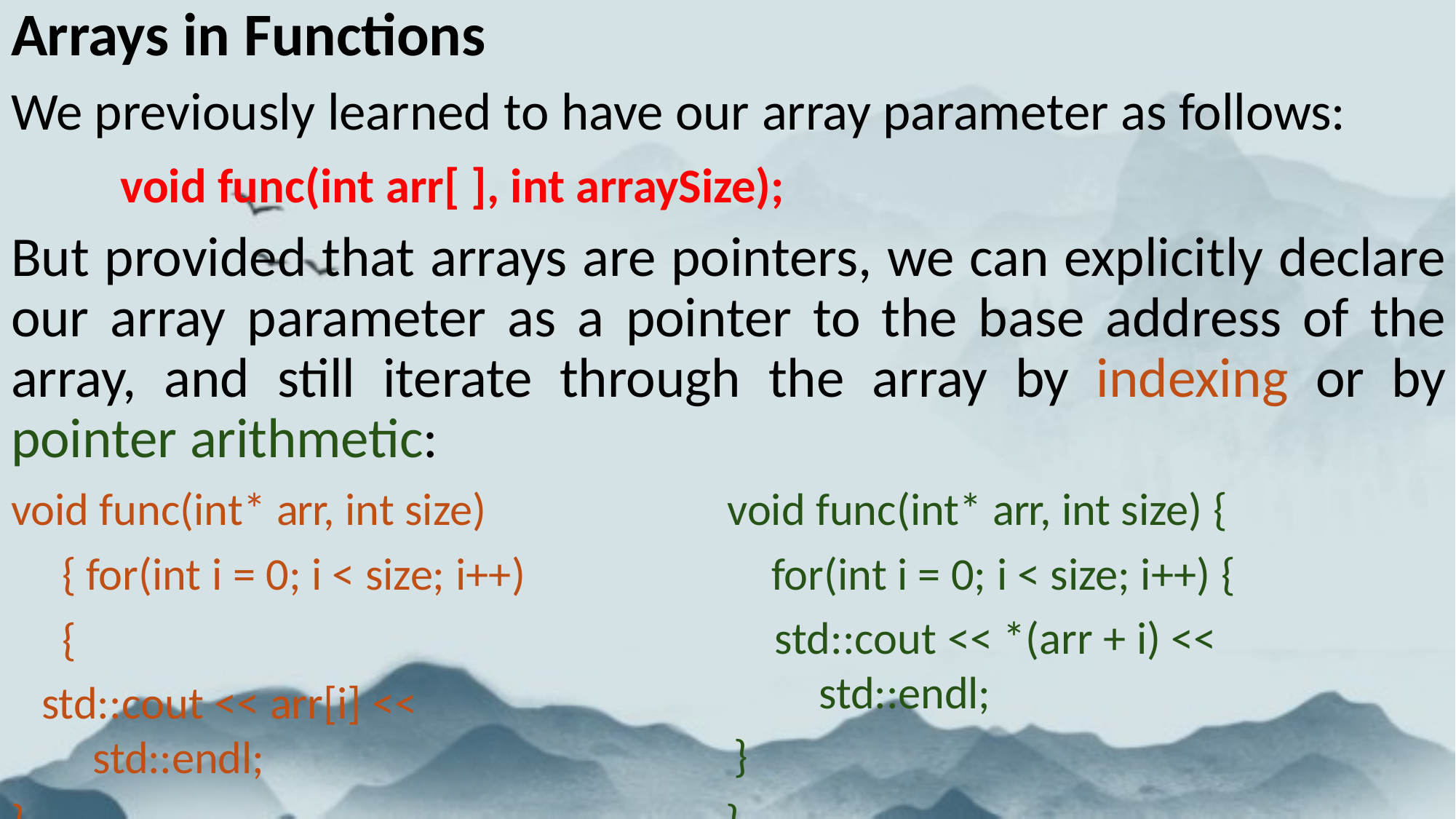

# Arrays in Functions
We previously learned to have our array parameter as follows:
void func(int arr[ ], int arraySize);
But provided that arrays are pointers, we can explicitly declare our array parameter as a pointer to the base address of the array, and still iterate through the array by indexing or by pointer arithmetic:
void func(int* arr, int size) { for(int i = 0; i < size; i++) {
std::cout << arr[i] << std::endl;
}
}
void func(int* arr, int size) { for(int i = 0; i < size; i++) {
std::cout << *(arr + i) << std::endl;
}
}